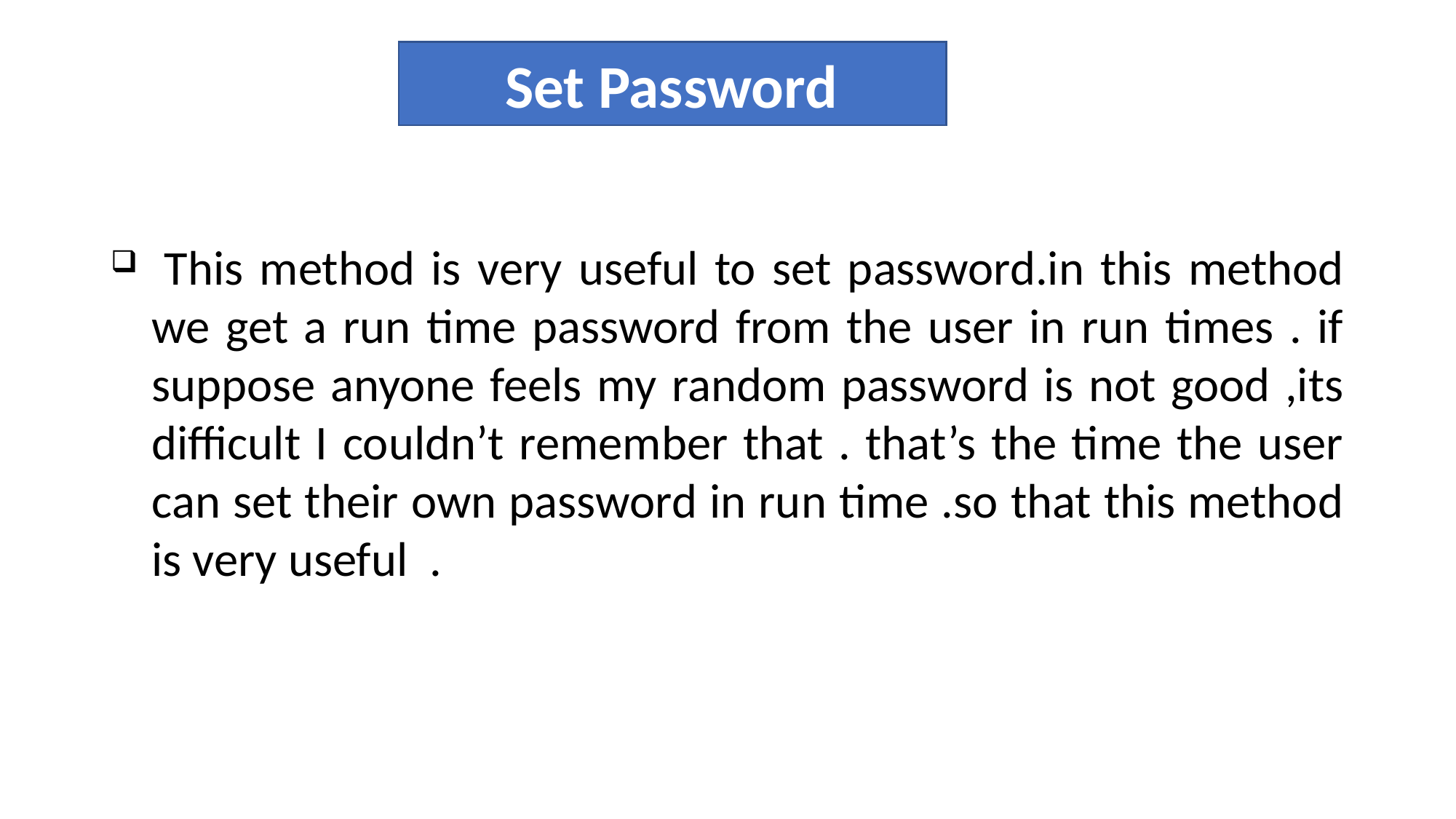

Set Password
 This method is very useful to set password.in this method we get a run time password from the user in run times . if suppose anyone feels my random password is not good ,its difficult I couldn’t remember that . that’s the time the user can set their own password in run time .so that this method is very useful  .